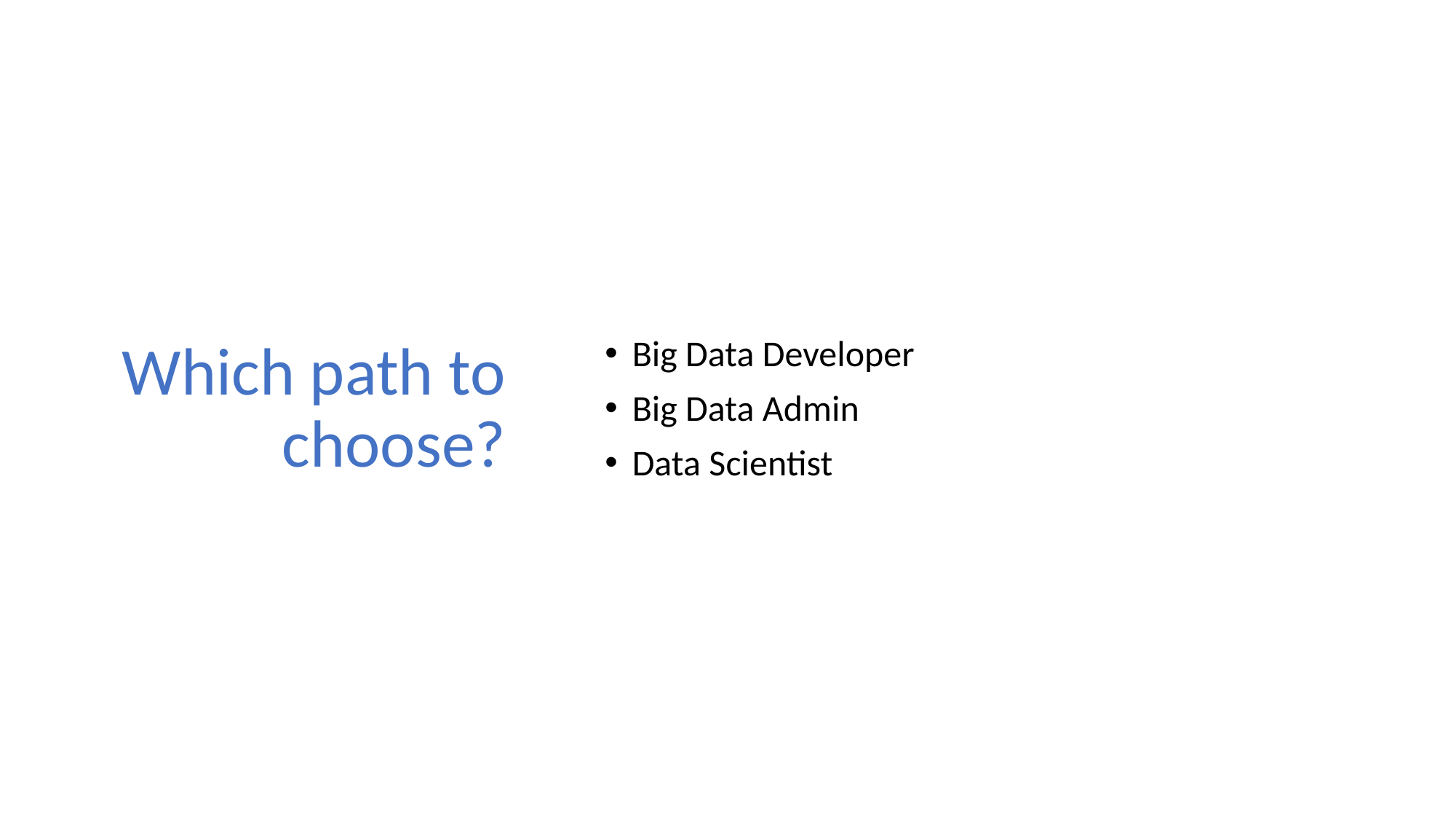

# Which path to choose?
Big Data Developer
Big Data Admin
Data Scientist